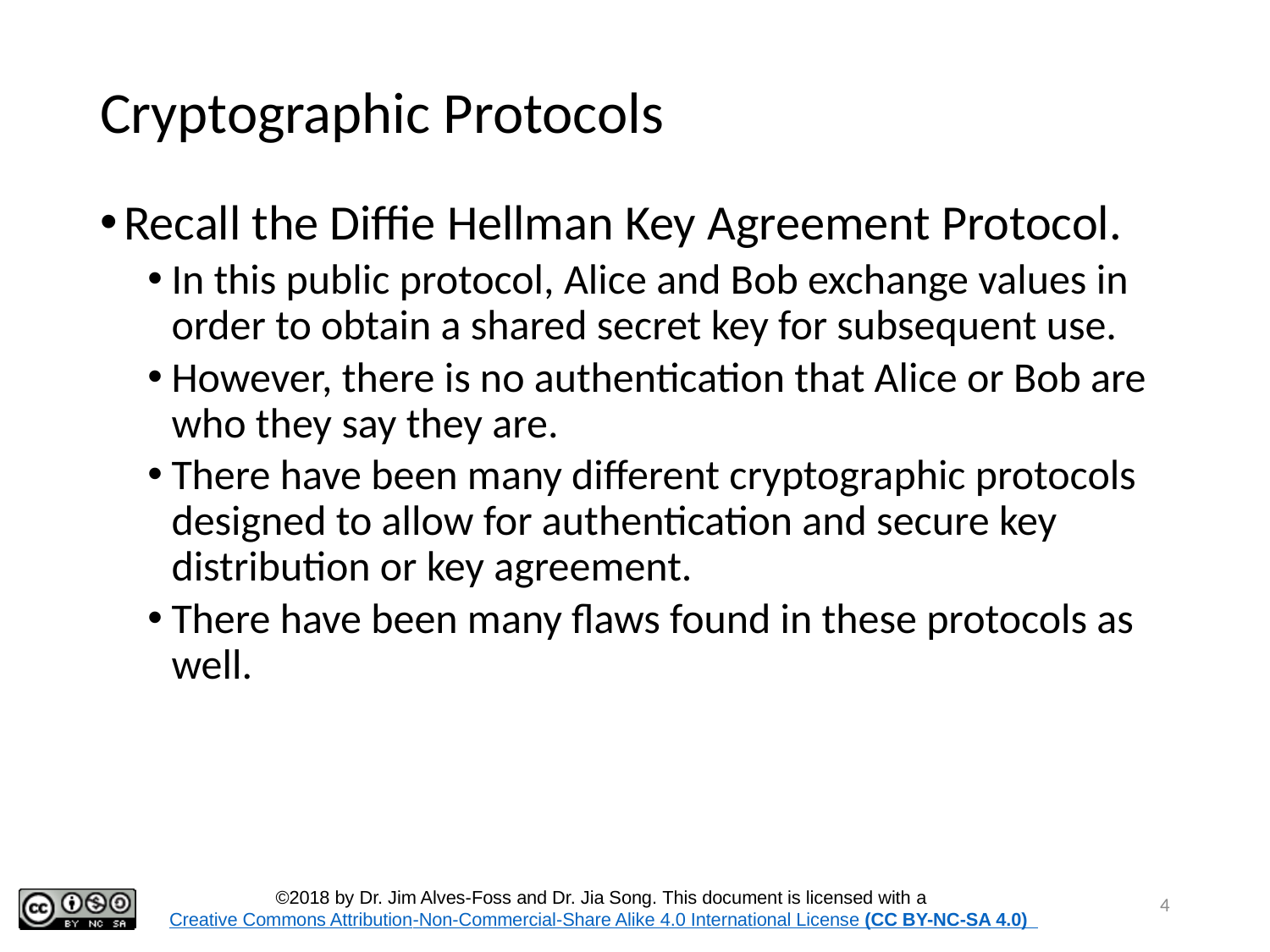

# Cryptographic Protocols
Recall the Diffie Hellman Key Agreement Protocol.
In this public protocol, Alice and Bob exchange values in order to obtain a shared secret key for subsequent use.
However, there is no authentication that Alice or Bob are who they say they are.
There have been many different cryptographic protocols designed to allow for authentication and secure key distribution or key agreement.
There have been many flaws found in these protocols as well.
4